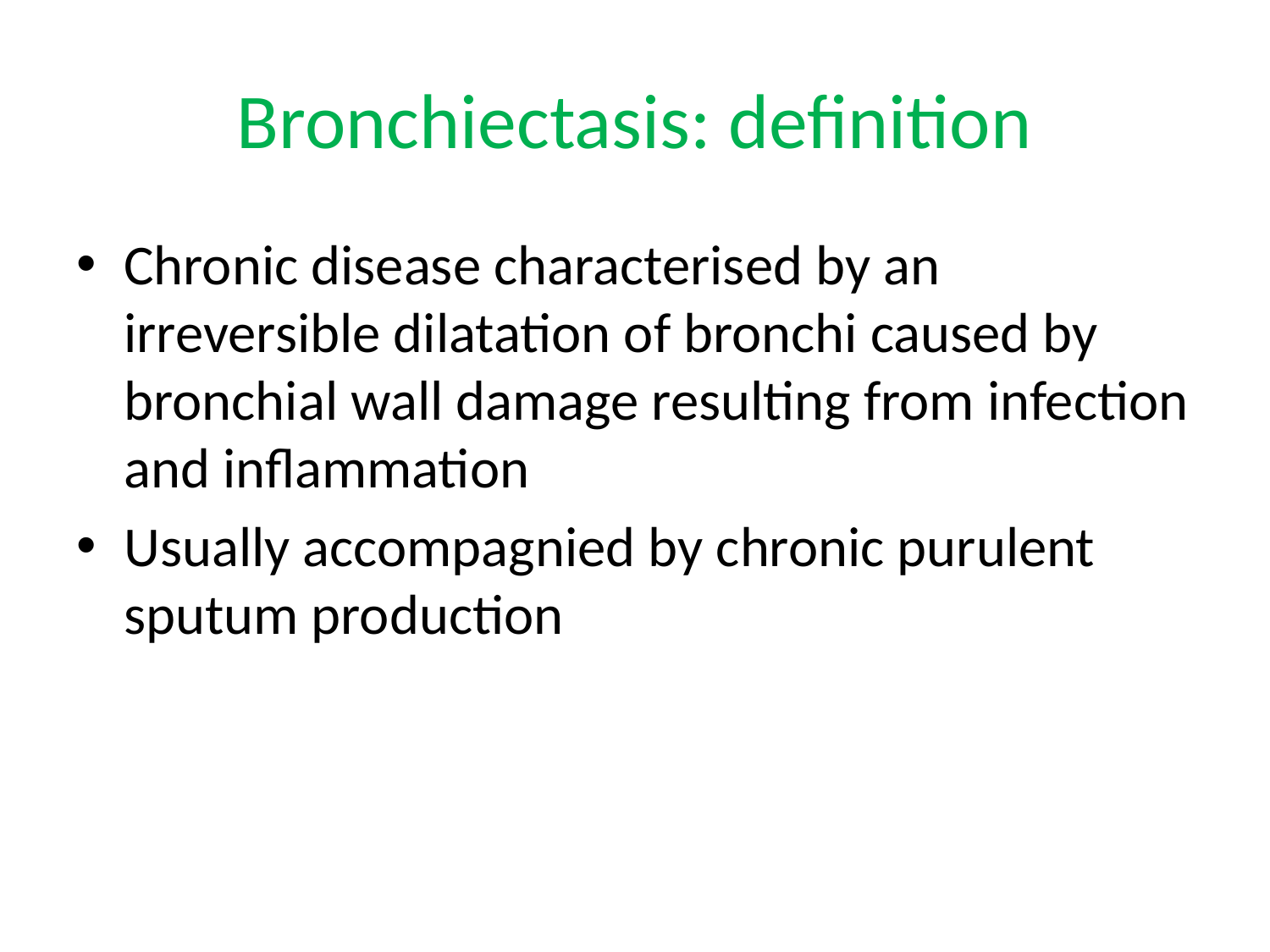

# Bronchiectasis: definition
Chronic disease characterised by an irreversible dilatation of bronchi caused by bronchial wall damage resulting from infection and inflammation
Usually accompagnied by chronic purulent sputum production